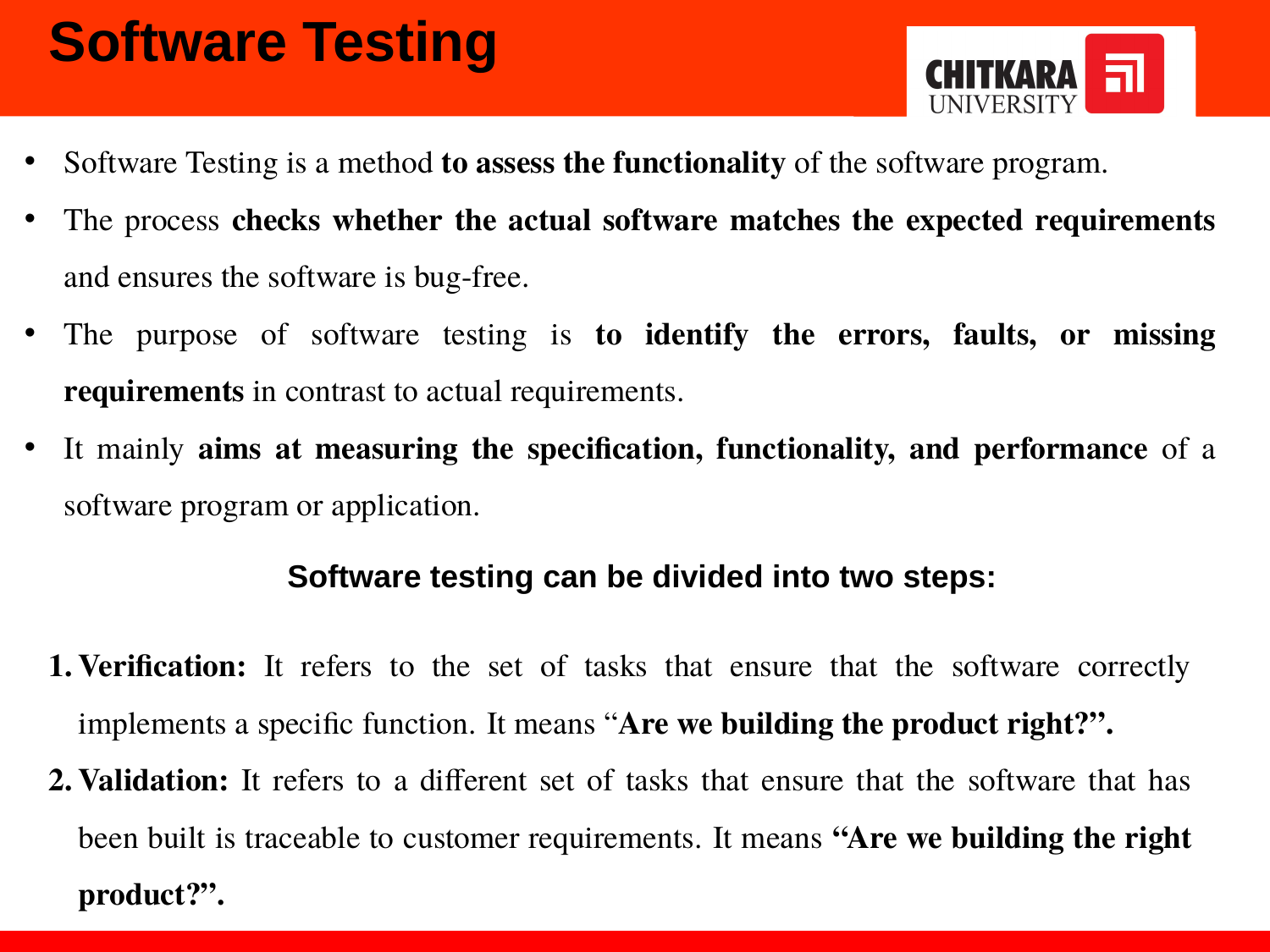

Software Testing
Software Testing is a method to assess the functionality of the software program.
The process checks whether the actual software matches the expected requirements and ensures the software is bug-free.
The purpose of software testing is to identify the errors, faults, or missing requirements in contrast to actual requirements.
It mainly aims at measuring the specification, functionality, and performance of a software program or application.
Software testing can be divided into two steps:

Verification: It refers to the set of tasks that ensure that the software correctly implements a specific function. It means “Are we building the product right?”.
Validation: It refers to a different set of tasks that ensure that the software that has been built is traceable to customer requirements. It means “Are we building the right product?”.